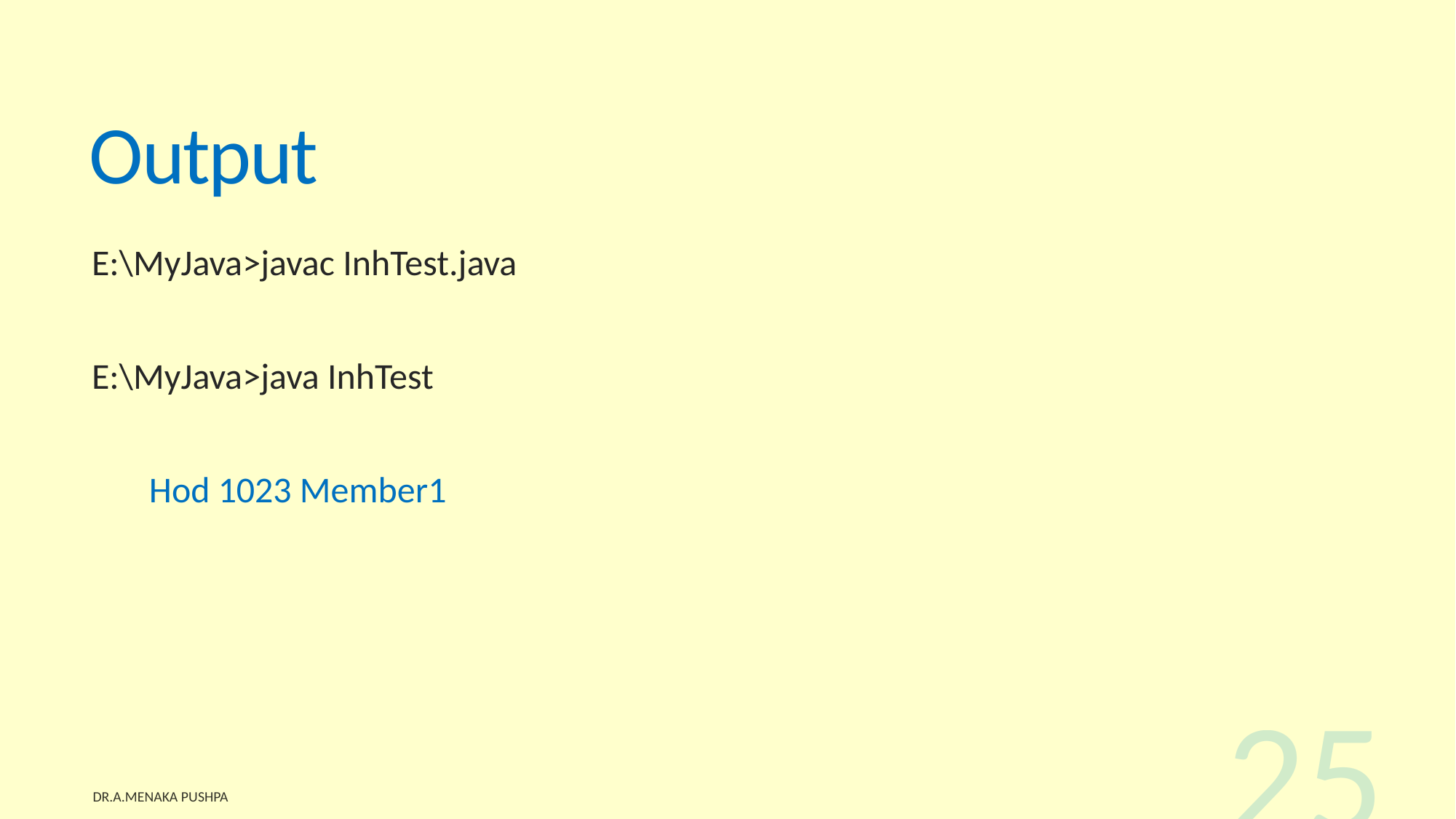

# Output
E:\MyJava>javac InhTest.java

E:\MyJava>java InhTest

       Hod 1023 Member1
25
Dr.A.Menaka Pushpa